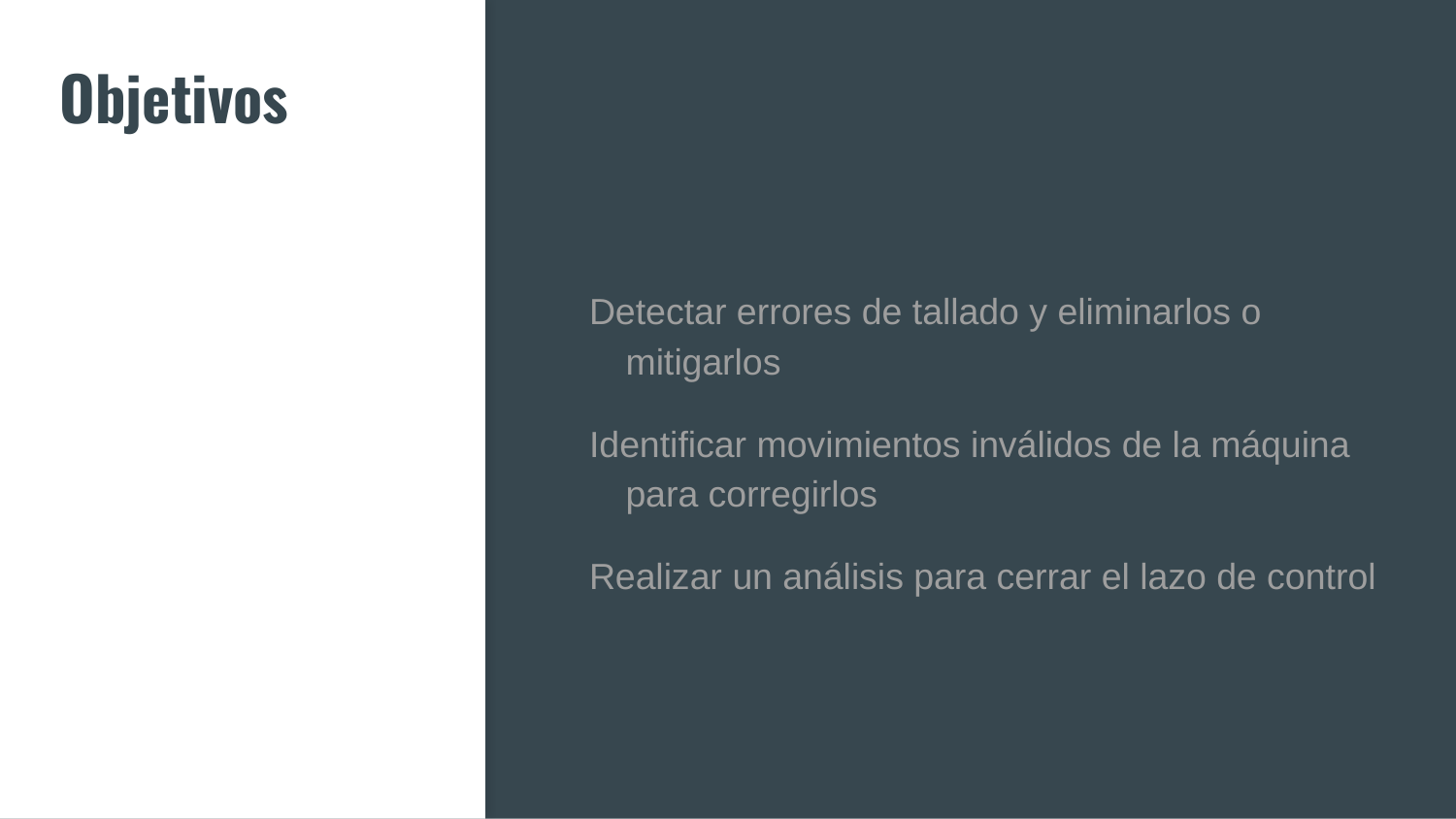

# Objetivos
Detectar errores de tallado y eliminarlos o mitigarlos
Identificar movimientos inválidos de la máquina para corregirlos
Realizar un análisis para cerrar el lazo de control